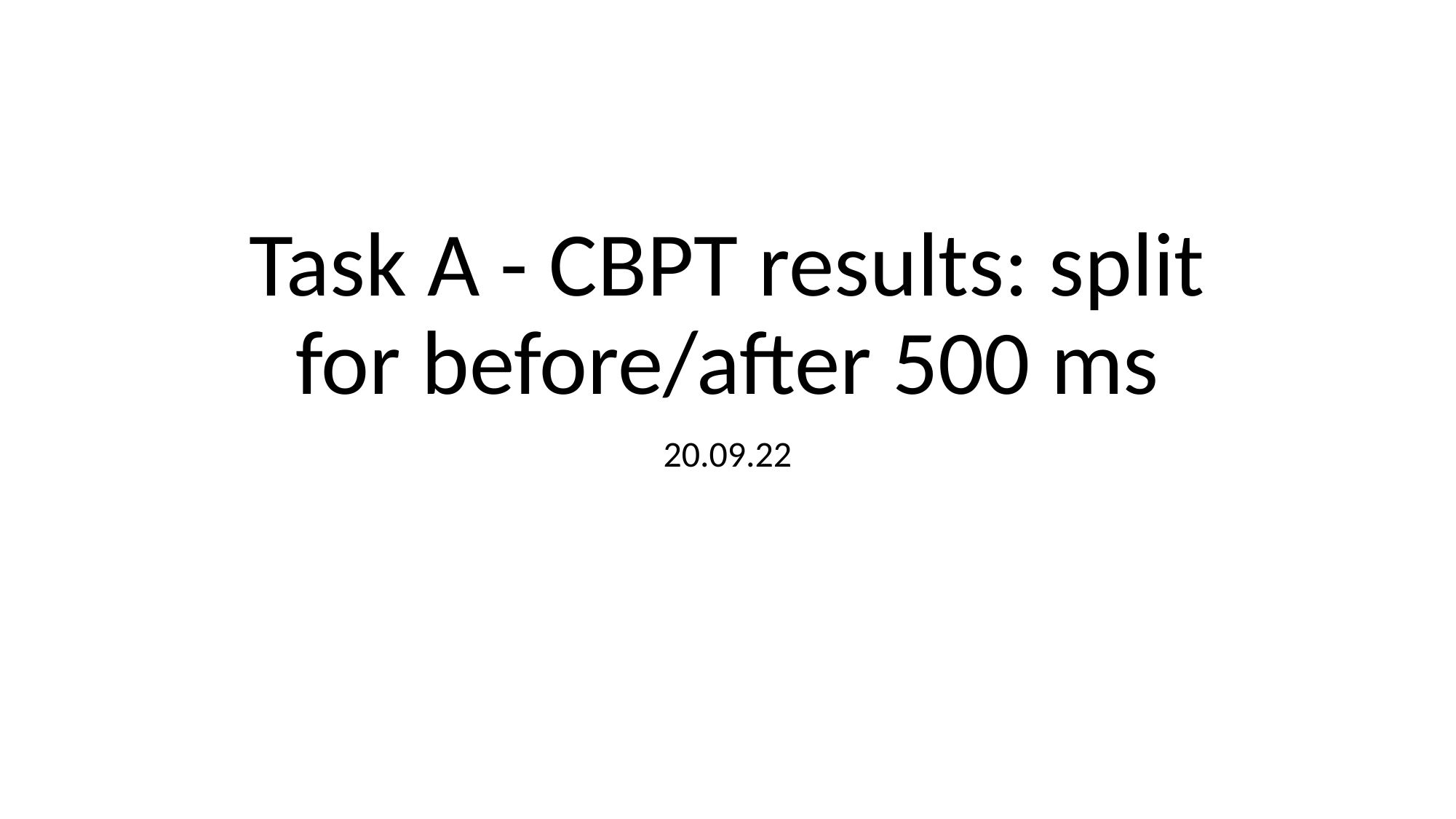

# Task A - CBPT results: split for before/after 500 ms
20.09.22